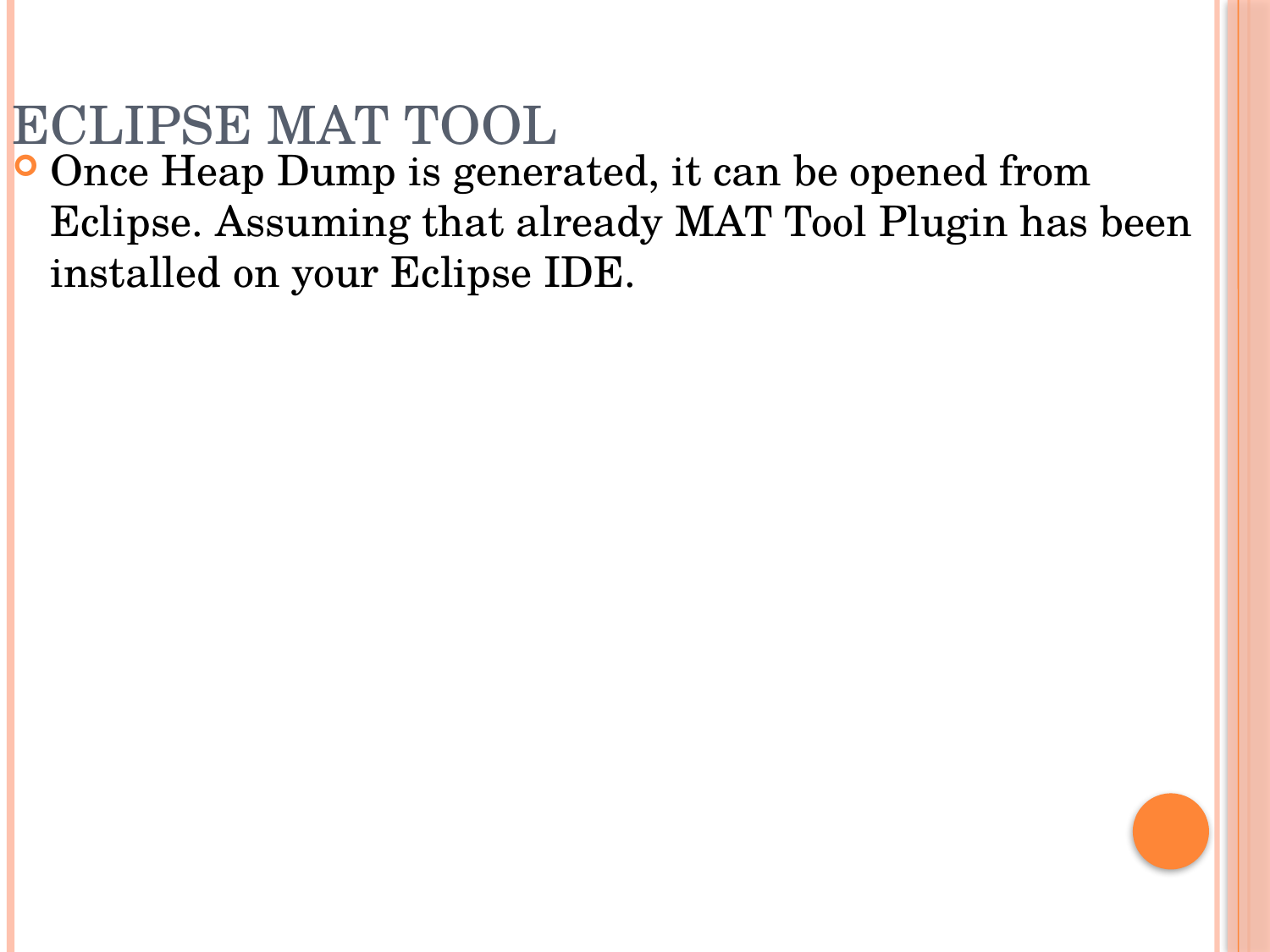

Eclipse MAT Tool
Once Heap Dump is generated, it can be opened from Eclipse. Assuming that already MAT Tool Plugin has been installed on your Eclipse IDE.